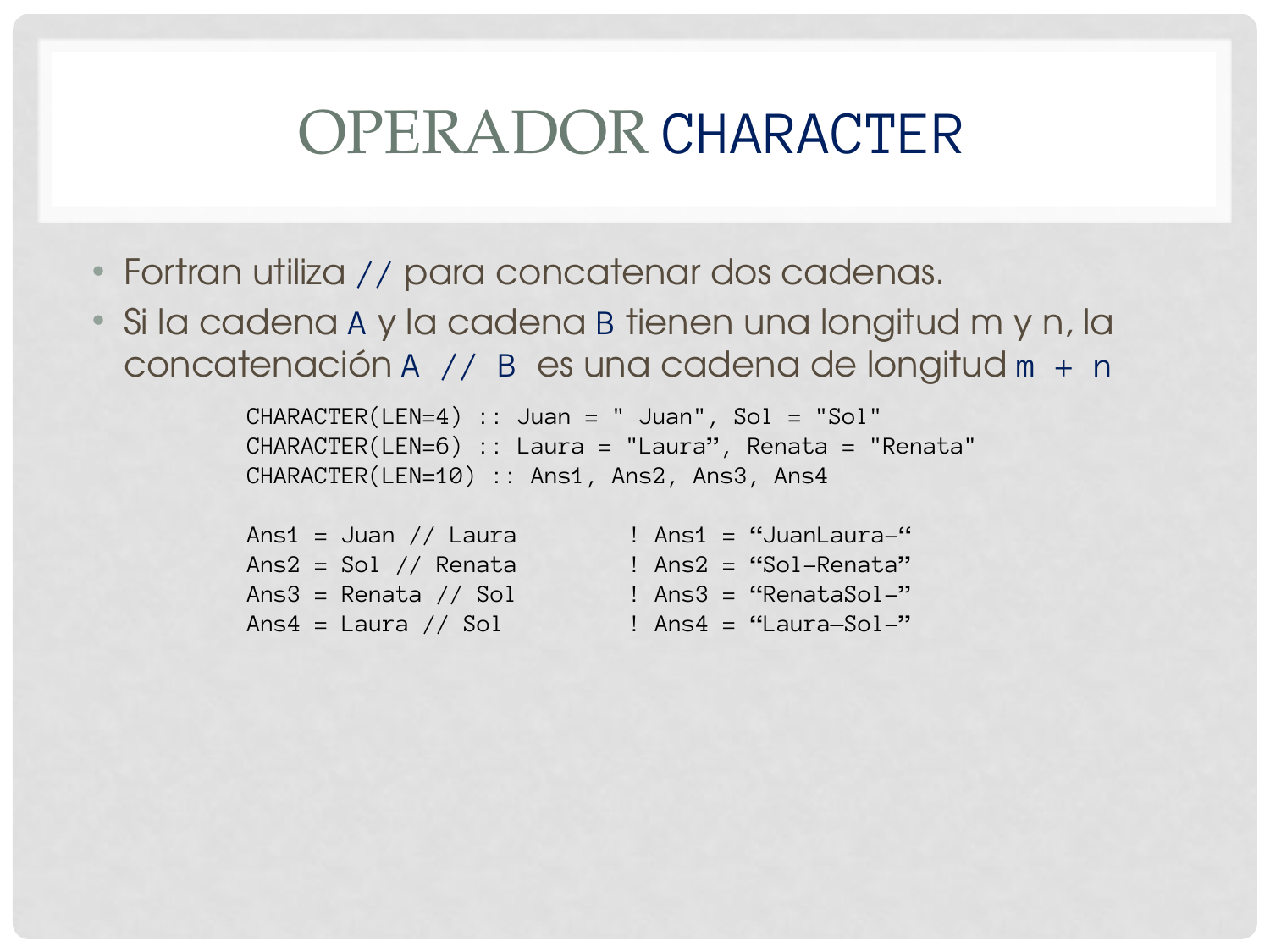

# Operador CHARACTER
Fortran utiliza // para concatenar dos cadenas.
Si la cadena A y la cadena B tienen una longitud m y n, la concatenación A // B es una cadena de longitud m + n

CHARACTER(LEN=4) :: Juan = " Juan", Sol = "Sol"
CHARACTER(LEN=6) :: Laura = "Laura”, Renata = "Renata"
CHARACTER(LEN=10) :: Ans1, Ans2, Ans3, Ans4

Ans1 = Juan // Laura 	! Ans1 = “JuanLaura-“
Ans2 = Sol // Renata 	! Ans2 = “Sol-Renata”
Ans3 = Renata // Sol 	! Ans3 = “RenataSol-”
Ans4 = Laura // Sol 	! Ans4 = “Laura—Sol-”